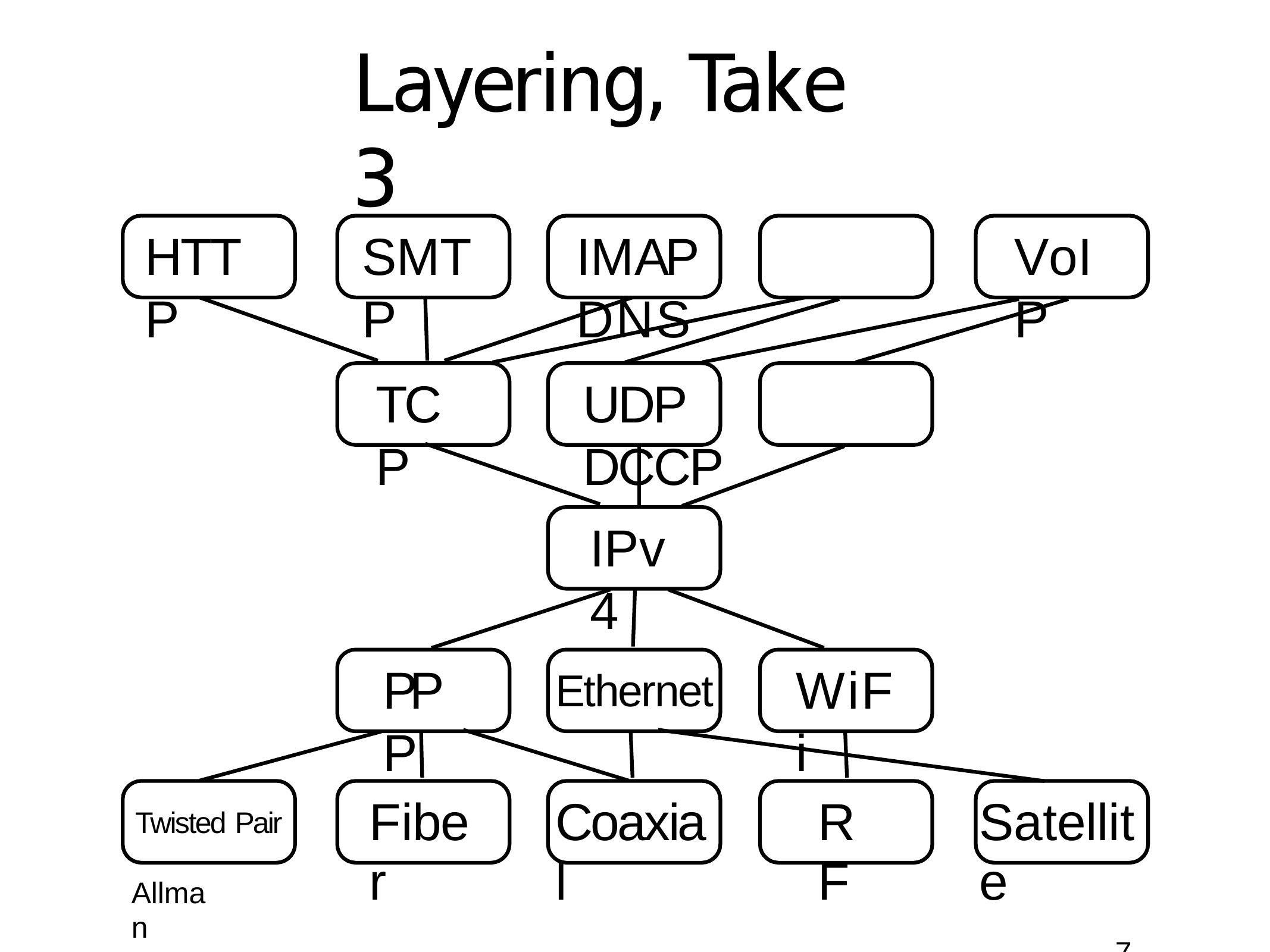

# Layering, Take 3

HTTP
SMTP
IMAP	DNS
VoIP

TCP
UDP	DCCP

IPv4

PPP
WiFi
Ethernet

Fiber
Coaxial
RF
Satellite
7
Twisted Pair
Allman